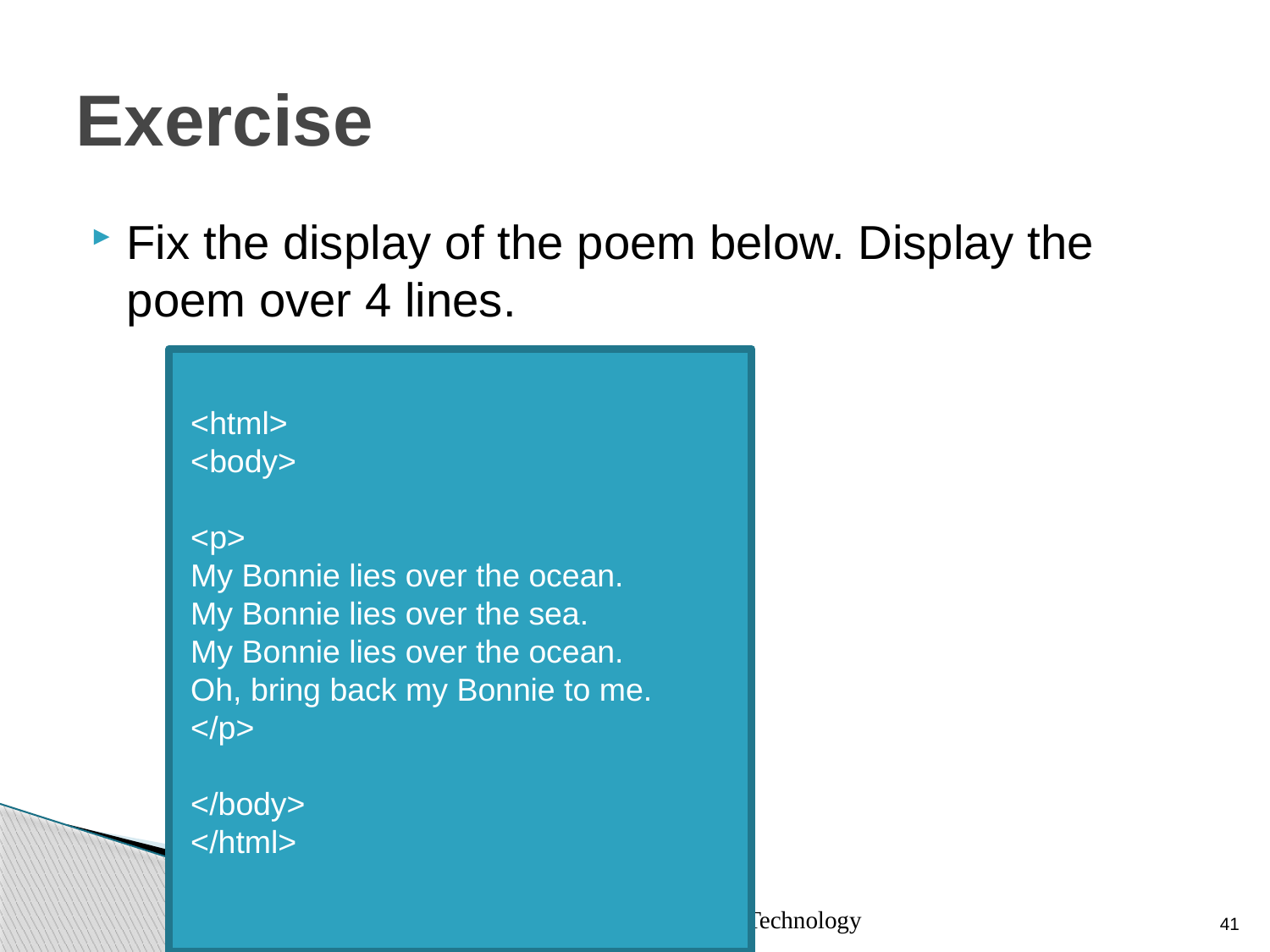

# Exercise
Fix the display of the poem below. Display the poem over 4 lines.
<html>
<body>

<p>
My Bonnie lies over the ocean.
My Bonnie lies over the sea.
My Bonnie lies over the ocean.
Oh, bring back my Bonnie to me.
</p>

</body>
</html>

Web - Technology
41